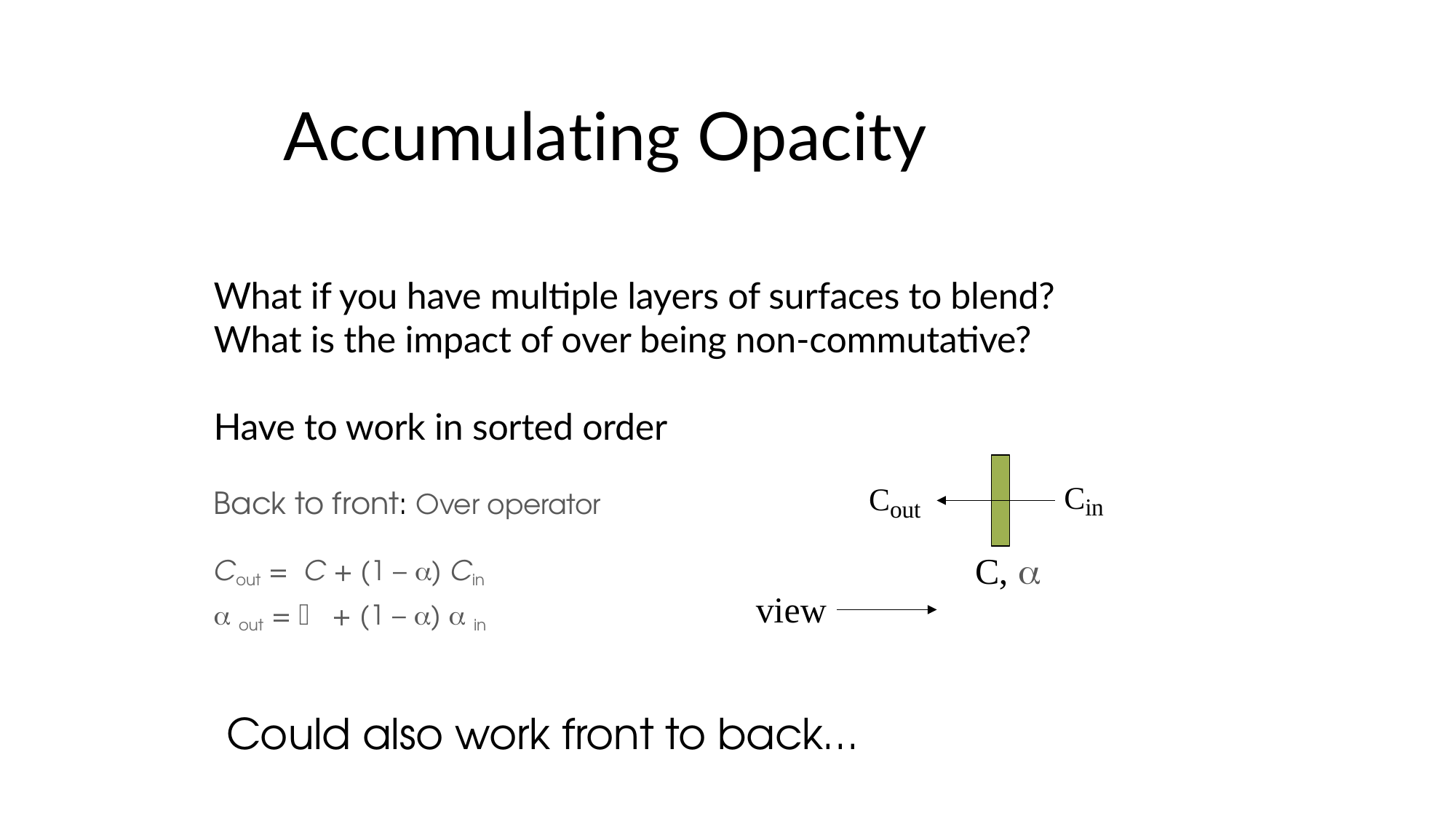

# Accumulating Opacity
What if you have multiple layers of surfaces to blend?
What is the impact of over being non-commutative?
Have to work in sorted order

Back to front: Over operator
Cout =  C + (1 – α) Cin
α out = α + (1 – α) α in

Cin
Cout

C, α
view

Could also work front to back…